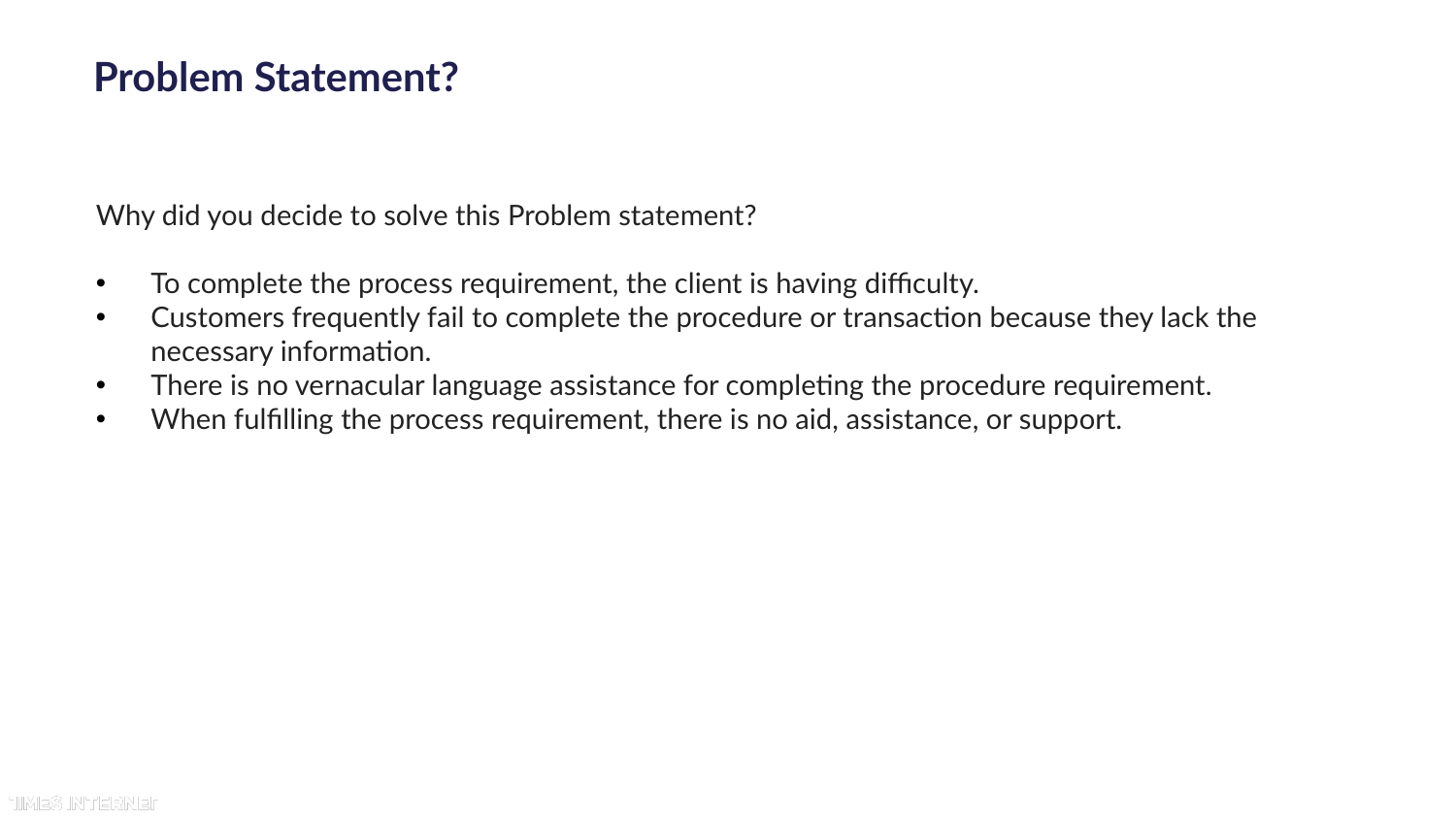

# Problem Statement?
Why did you decide to solve this Problem statement?

To complete the process requirement, the client is having difficulty.
Customers frequently fail to complete the procedure or transaction because they lack the necessary information.
There is no vernacular language assistance for completing the procedure requirement.
When fulfilling the process requirement, there is no aid, assistance, or support.